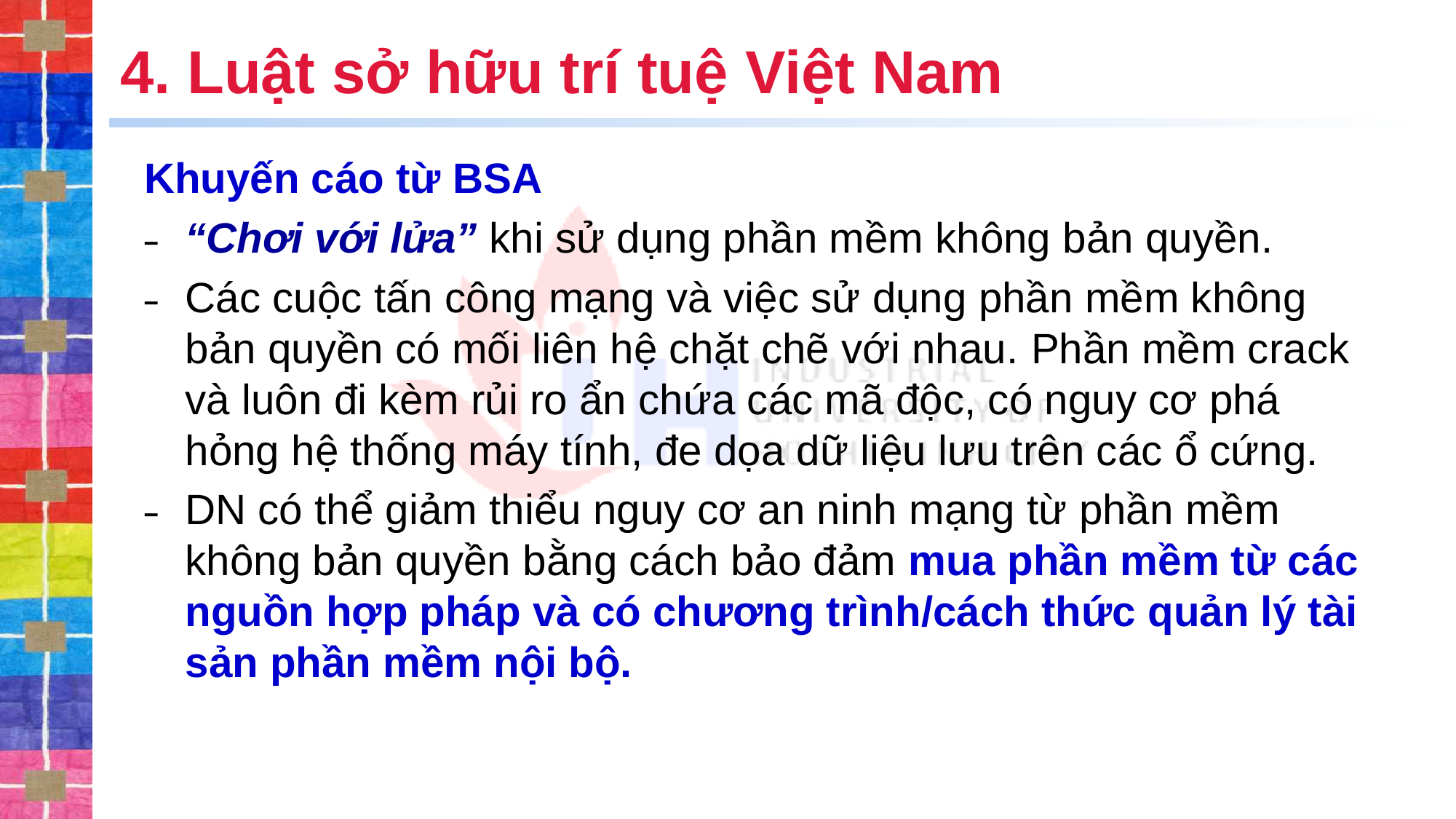

# 4. Luật sở hữu trí tuệ Việt Nam
Khuyến cáo từ BSA
“Chơi với lửa” khi sử dụng phần mềm không bản quyền.
Các cuộc tấn công mạng và việc sử dụng phần mềm không bản quyền có mối liên hệ chặt chẽ với nhau. Phần mềm crack và luôn đi kèm rủi ro ẩn chứa các mã độc, có nguy cơ phá hỏng hệ thống máy tính, đe dọa dữ liệu lưu trên các ổ cứng.
DN có thể giảm thiểu nguy cơ an ninh mạng từ phần mềm không bản quyền bằng cách bảo đảm mua phần mềm từ các nguồn hợp pháp và có chương trình/cách thức quản lý tài sản phần mềm nội bộ.